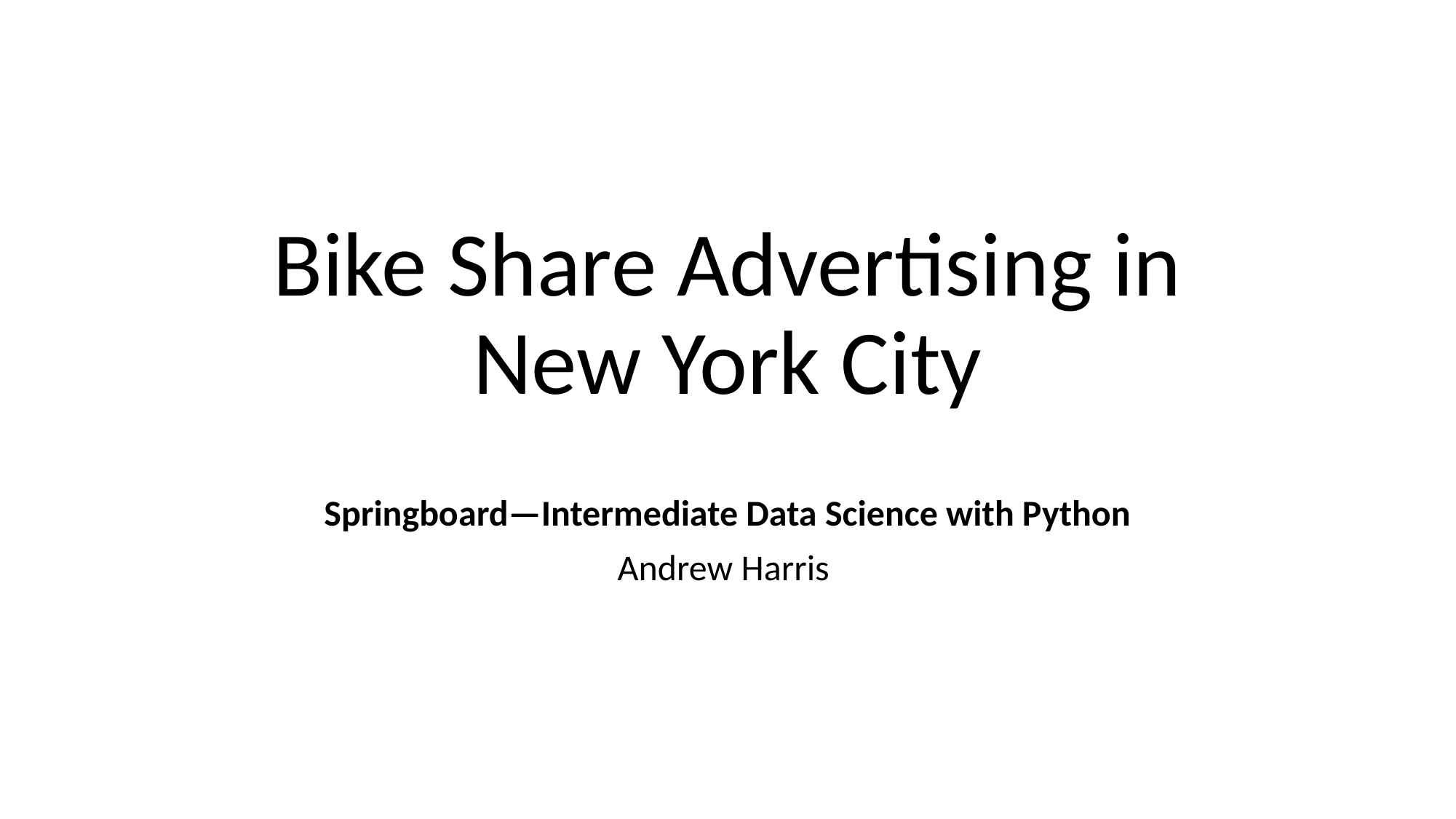

# Bike Share Advertising in New York City

Springboard—Intermediate Data Science with Python
Andrew Harris